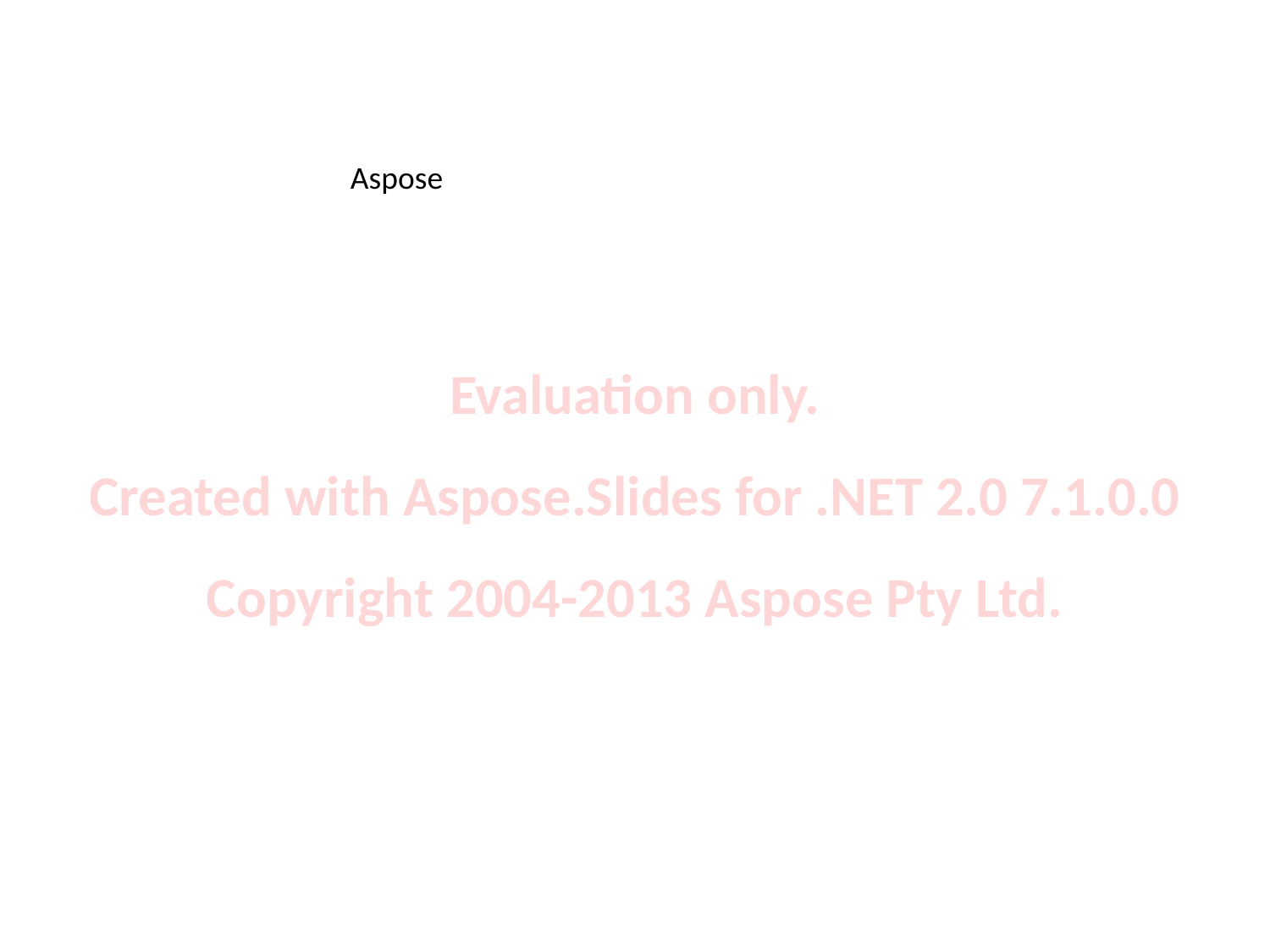

Aspose
Evaluation only.
Created with Aspose.Slides for .NET 2.0 7.1.0.0
Copyright 2004-2013 Aspose Pty Ltd.